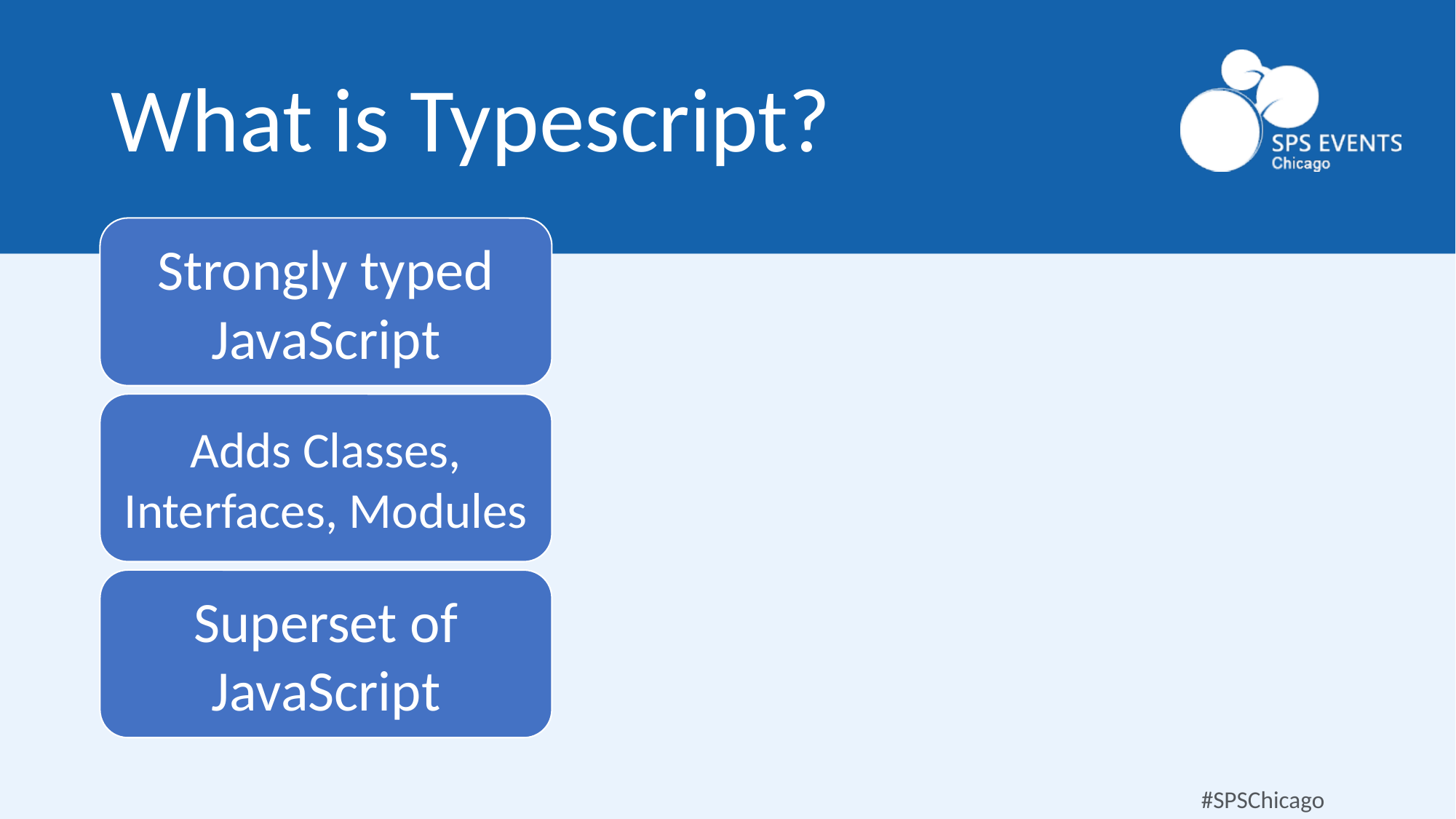

# What is Typescript?
Strongly typed JavaScript
Adds Classes, Interfaces, Modules
Superset of JavaScript